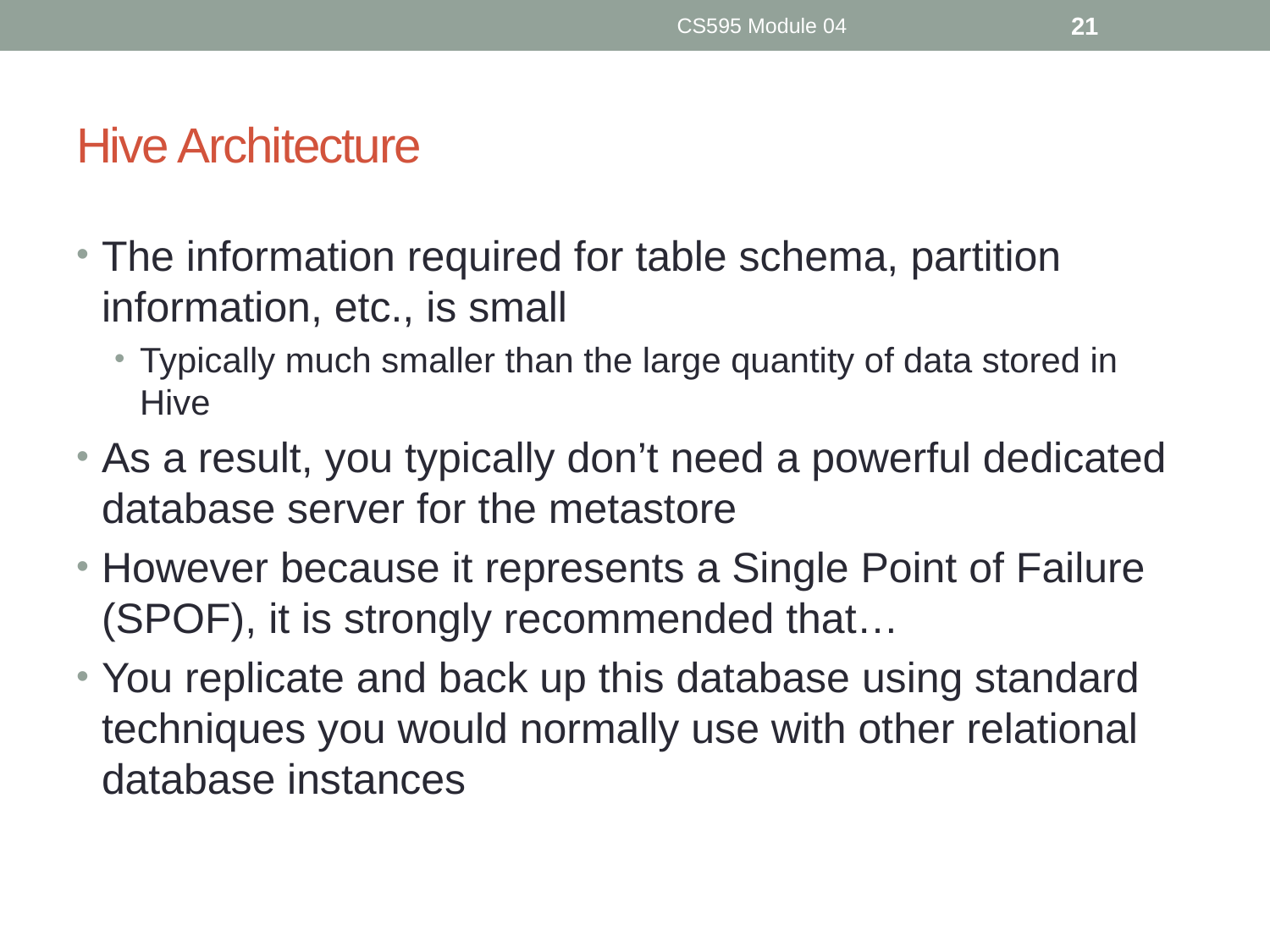

CS595 Module 04
21
# Hive Architecture
The information required for table schema, partition information, etc., is small
Typically much smaller than the large quantity of data stored in Hive
As a result, you typically don’t need a powerful dedicated database server for the metastore
However because it represents a Single Point of Failure (SPOF), it is strongly recommended that…
You replicate and back up this database using standard techniques you would normally use with other relational database instances